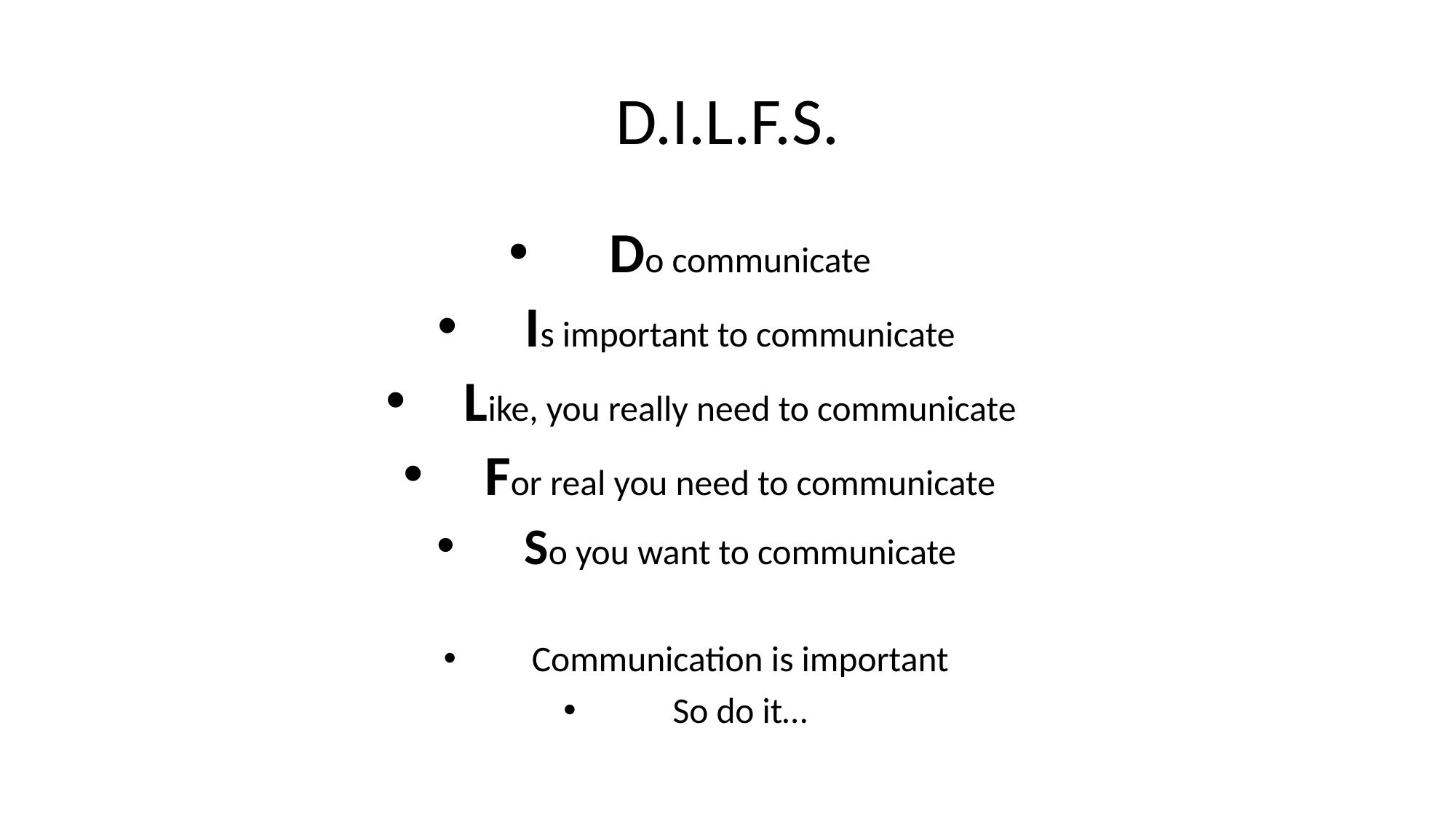

# D.I.L.F.S.
Do communicate
Is important to communicate
Like, you really need to communicate
For real you need to communicate
So you want to communicate

Communication is important
So do it…